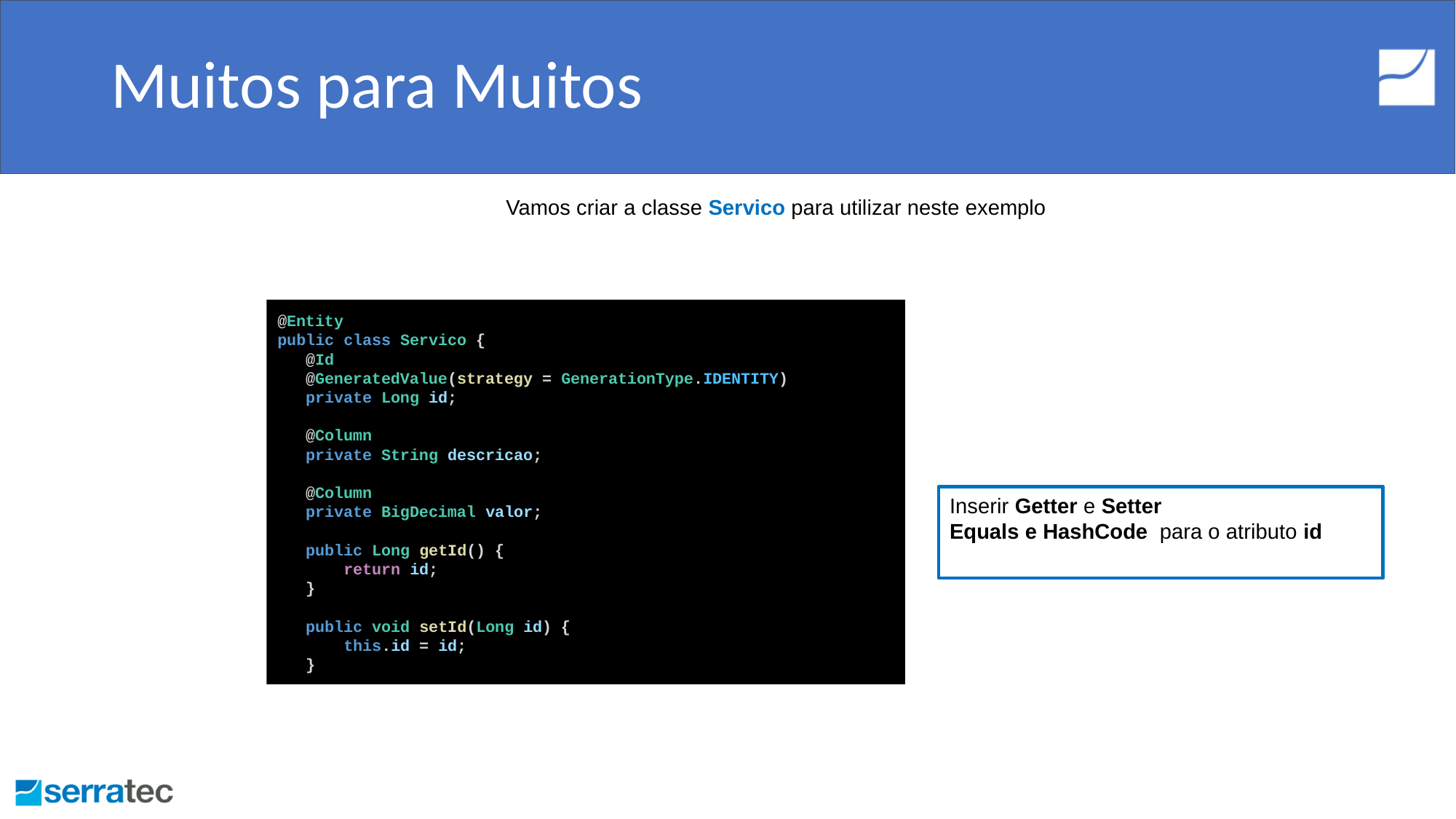

# Muitos para Muitos
Vamos criar a classe Servico para utilizar neste exemplo
@Entity
public class Servico {
   @Id
   @GeneratedValue(strategy = GenerationType.IDENTITY)
   private Long id;

   @Column
   private String descricao;

   @Column
   private BigDecimal valor;

   public Long getId() {
       return id;
   }

   public void setId(Long id) {
       this.id = id;
   }
Inserir Getter e Setter
Equals e HashCode  para o atributo id